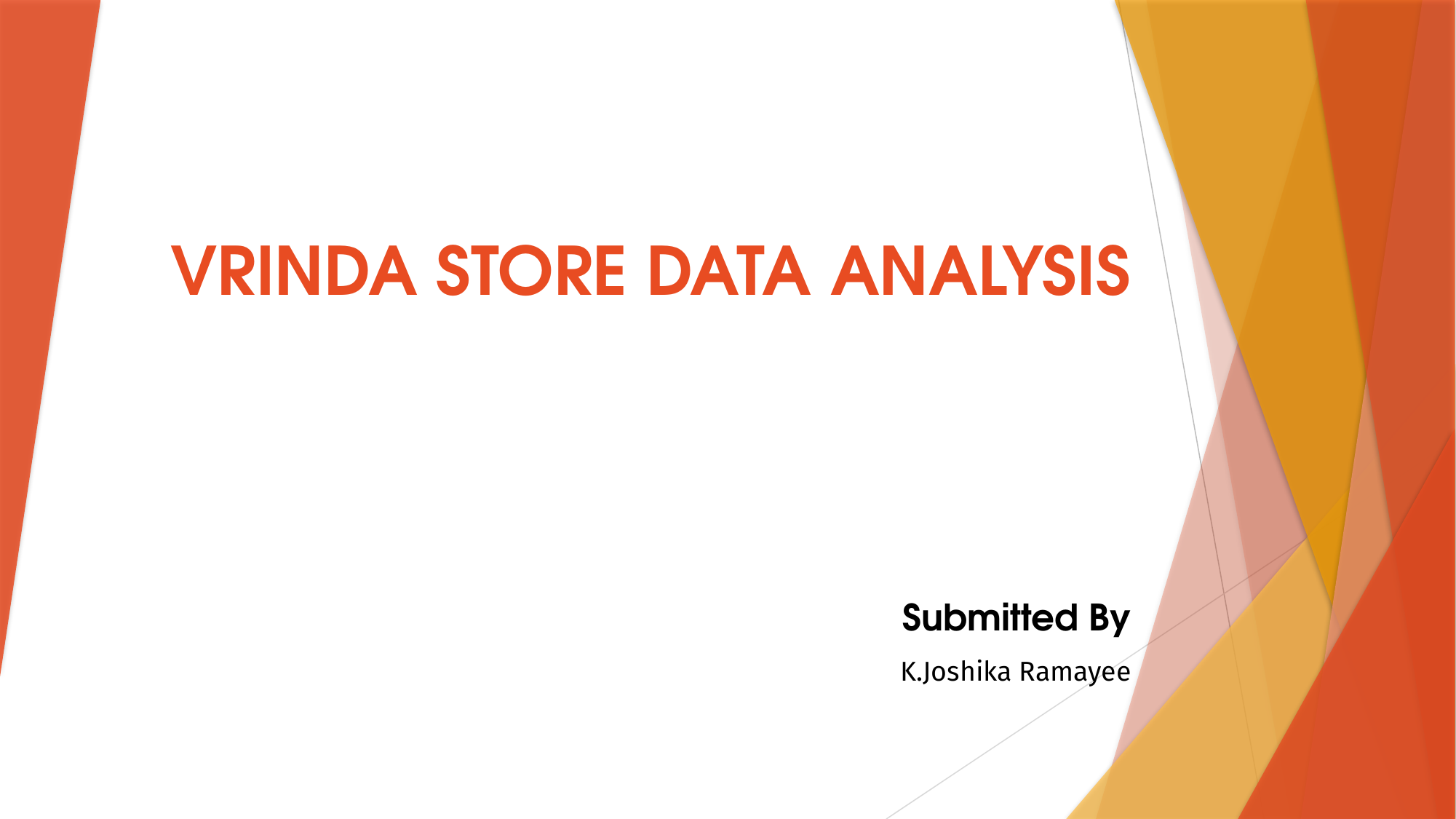

# VRINDA STORE DATA ANALYSIS

                                                                                  Submitted By
                                                                                                    K.Joshika Ramayee